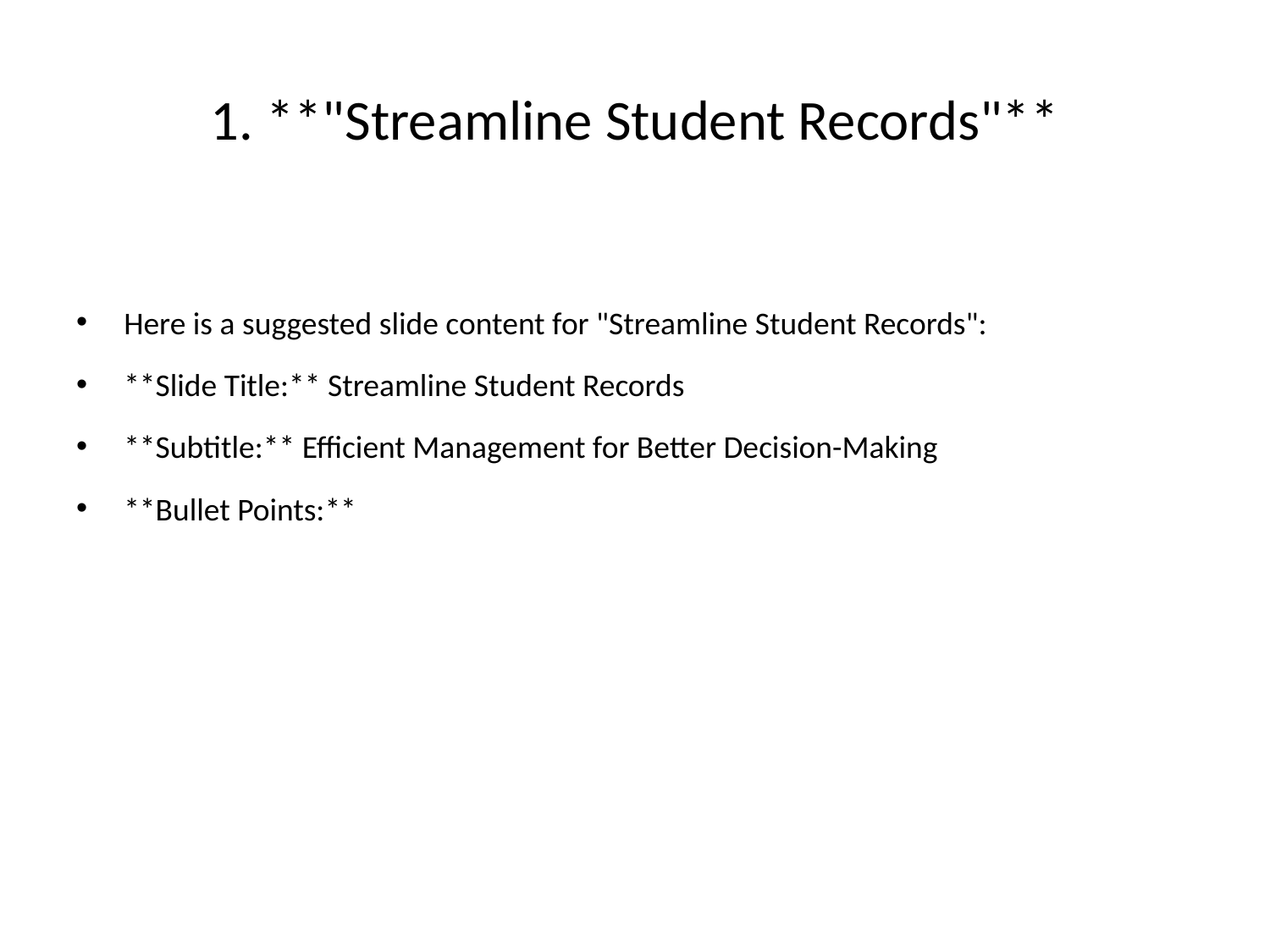

# 1. **"Streamline Student Records"**

Here is a suggested slide content for "Streamline Student Records":
**Slide Title:** Streamline Student Records
**Subtitle:** Efficient Management for Better Decision-Making
**Bullet Points:**